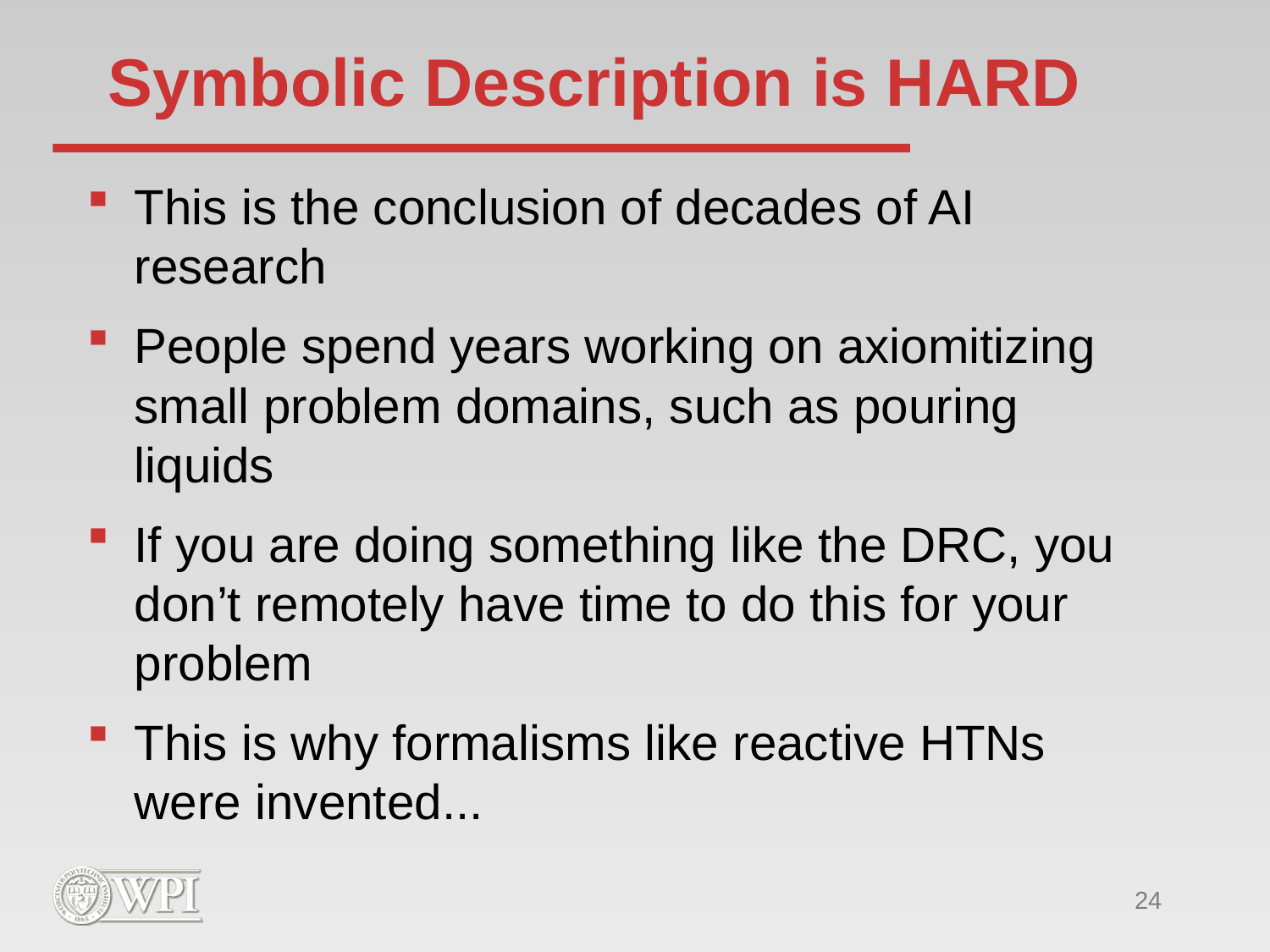

# Symbolic Description is HARD
This is the conclusion of decades of AI research
People spend years working on axiomitizing small problem domains, such as pouring liquids
If you are doing something like the DRC, you don’t remotely have time to do this for your problem
This is why formalisms like reactive HTNs were invented...
24